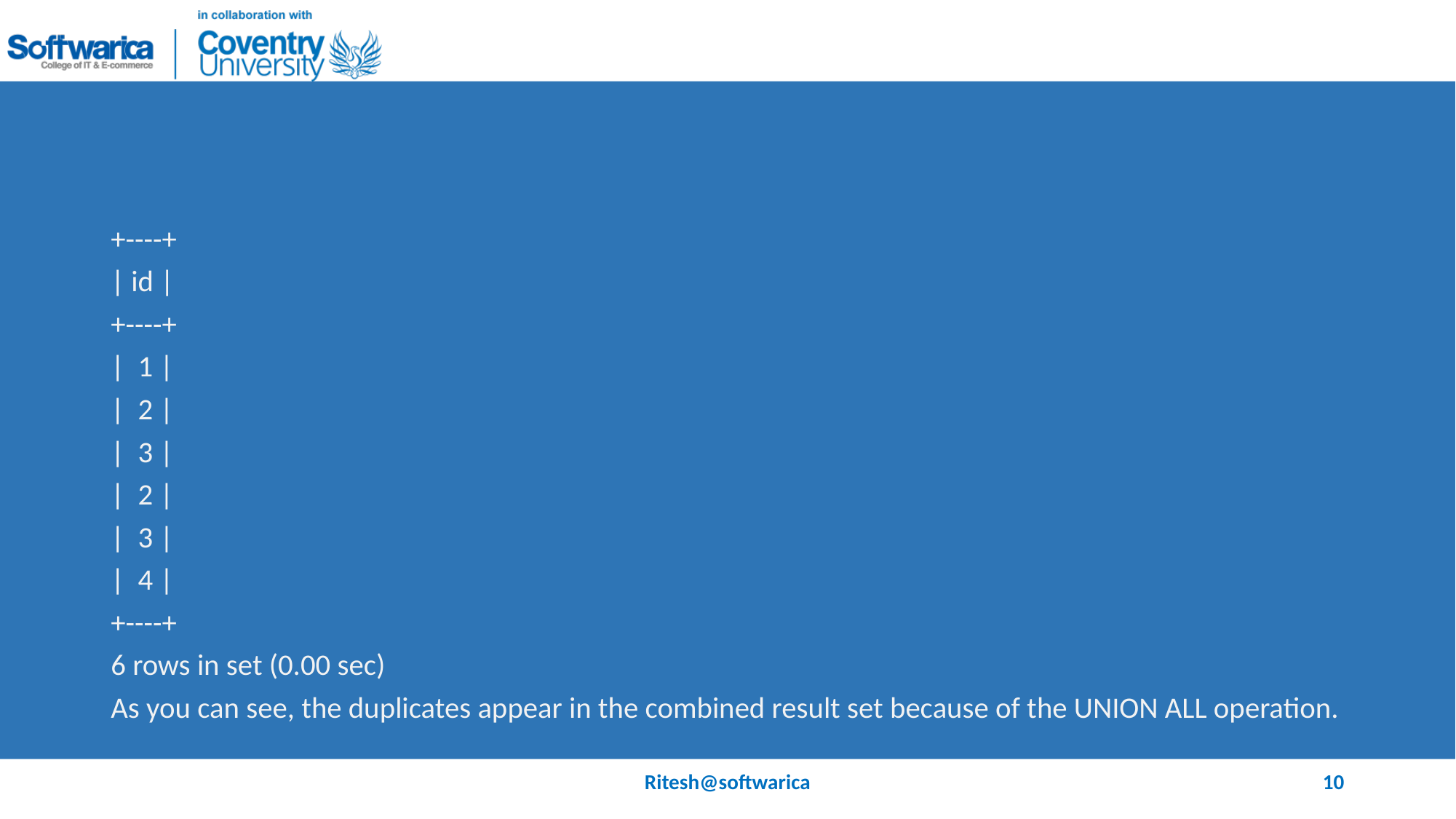

#
+----+
| id |
+----+
|  1 |
|  2 |
|  3 |
|  2 |
|  3 |
|  4 |
+----+
6 rows in set (0.00 sec)
As you can see, the duplicates appear in the combined result set because of the UNION ALL operation.
Ritesh@softwarica
10